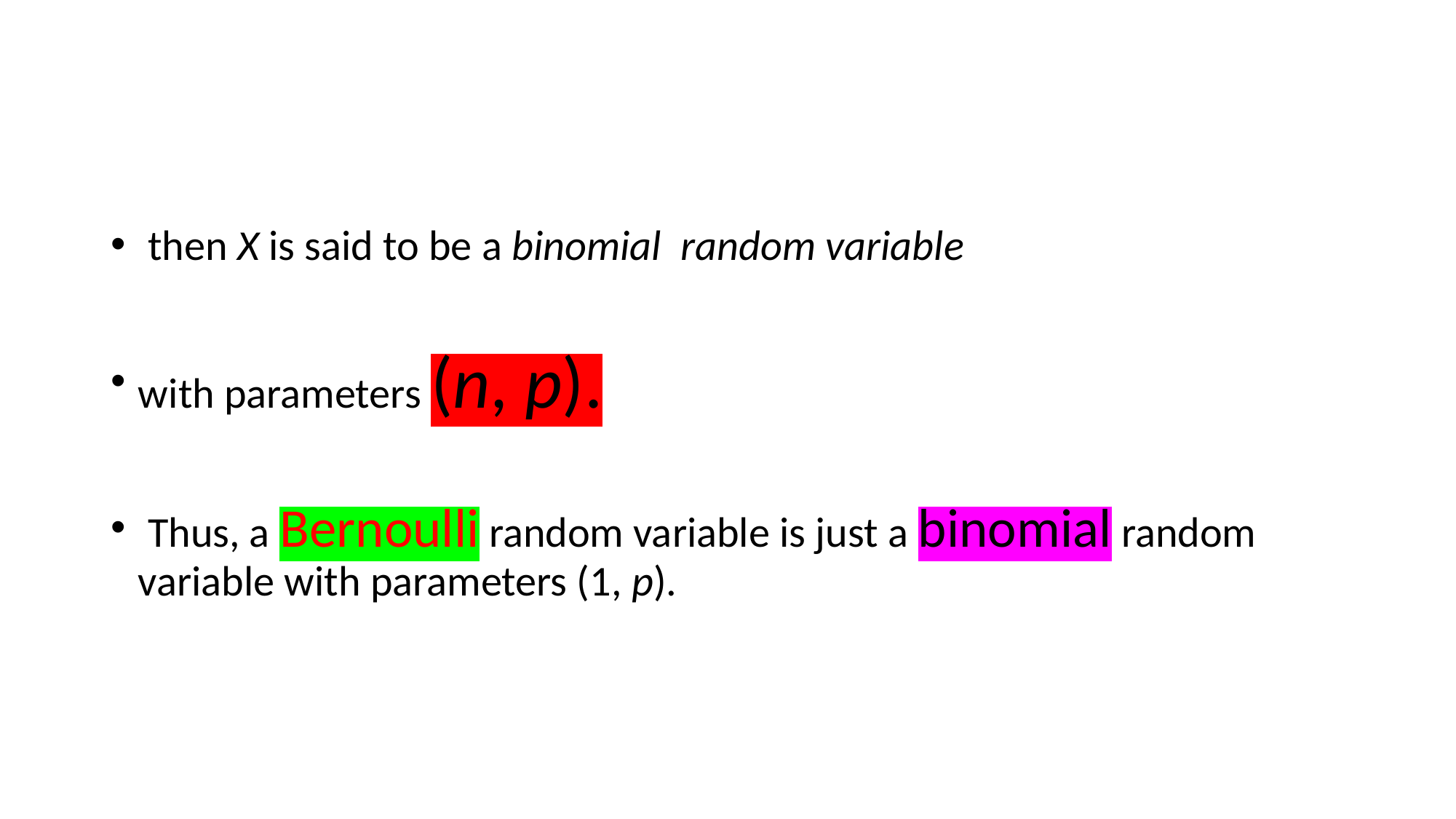

then X is said to be a binomial  random variable

with parameters (n, p).

 Thus, a Bernoulli random variable is just a binomial random variable with parameters (1, p).